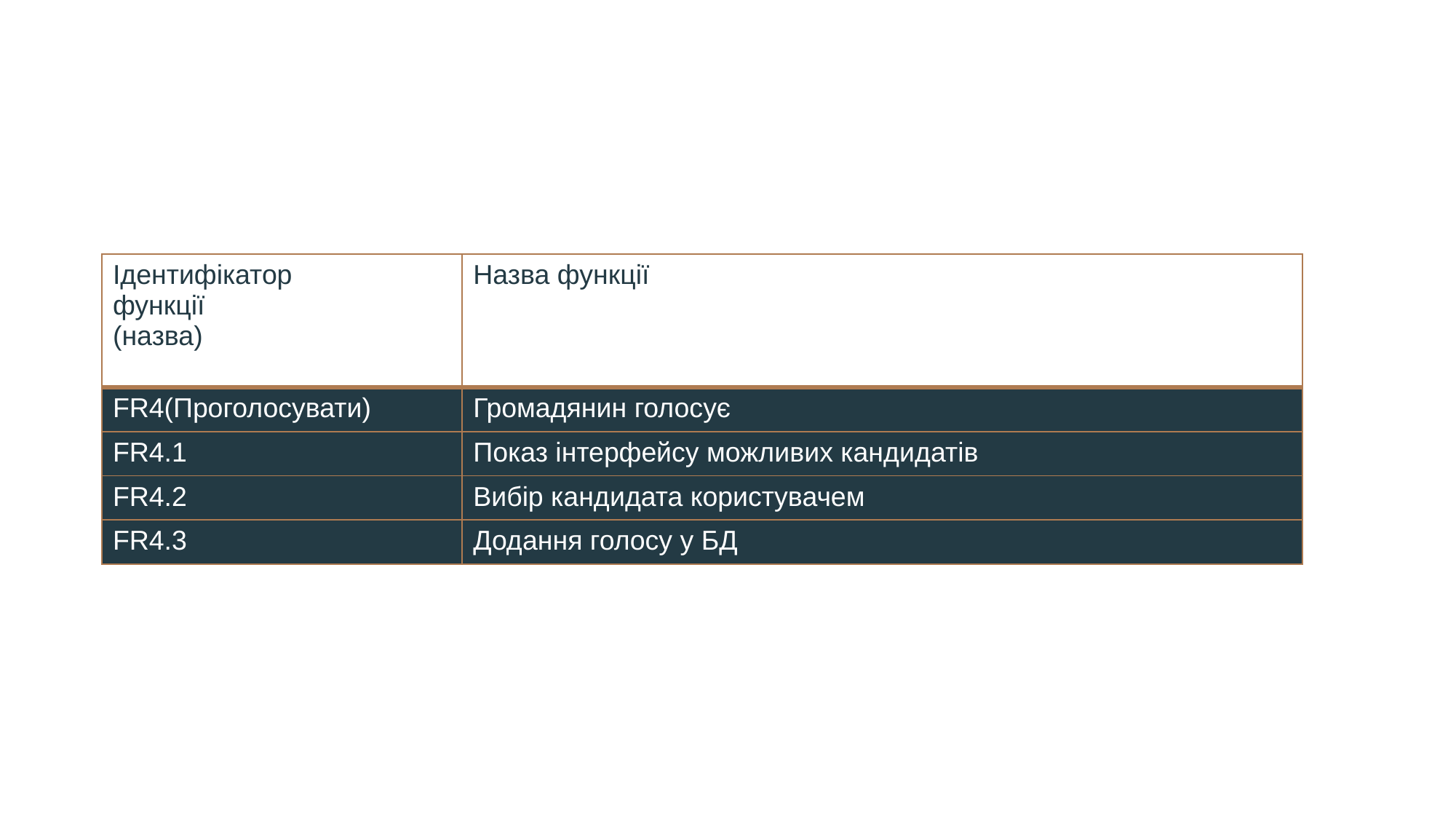

| Ідентифікатор функції (назва) | Назва функції |
| --- | --- |
| FR4(Проголосувати) | Громадянин голосує |
| FR4.1 | Показ інтерфейсу можливих кандидатів |
| FR4.2 | Вибір кандидата користувачем |
| FR4.3 | Додання голосу у БД |